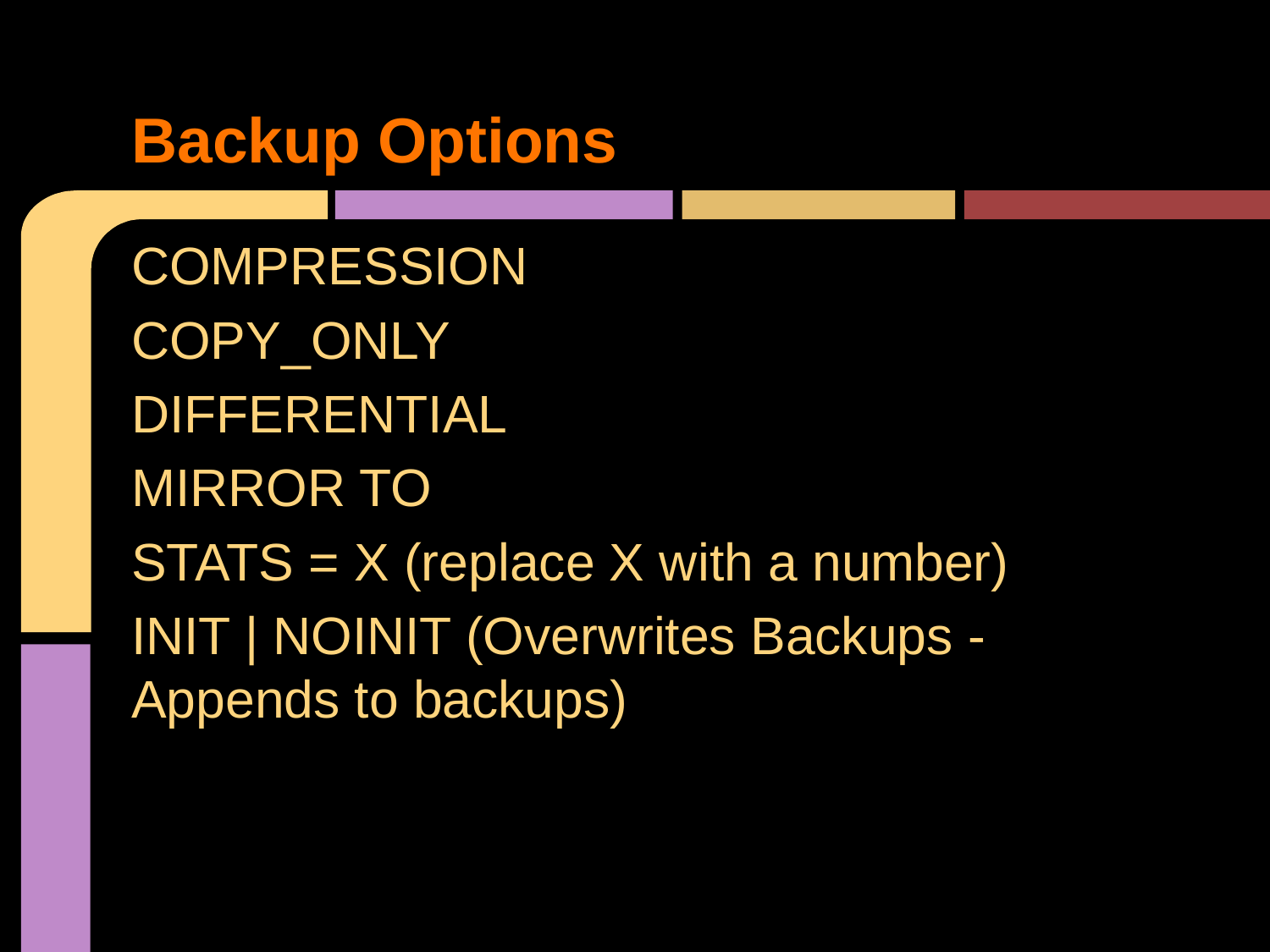

# Backup Options
COMPRESSION
COPY_ONLY
DIFFERENTIAL
MIRROR TO
STATS = X (replace X with a number)
INIT | NOINIT (Overwrites Backups - Appends to backups)